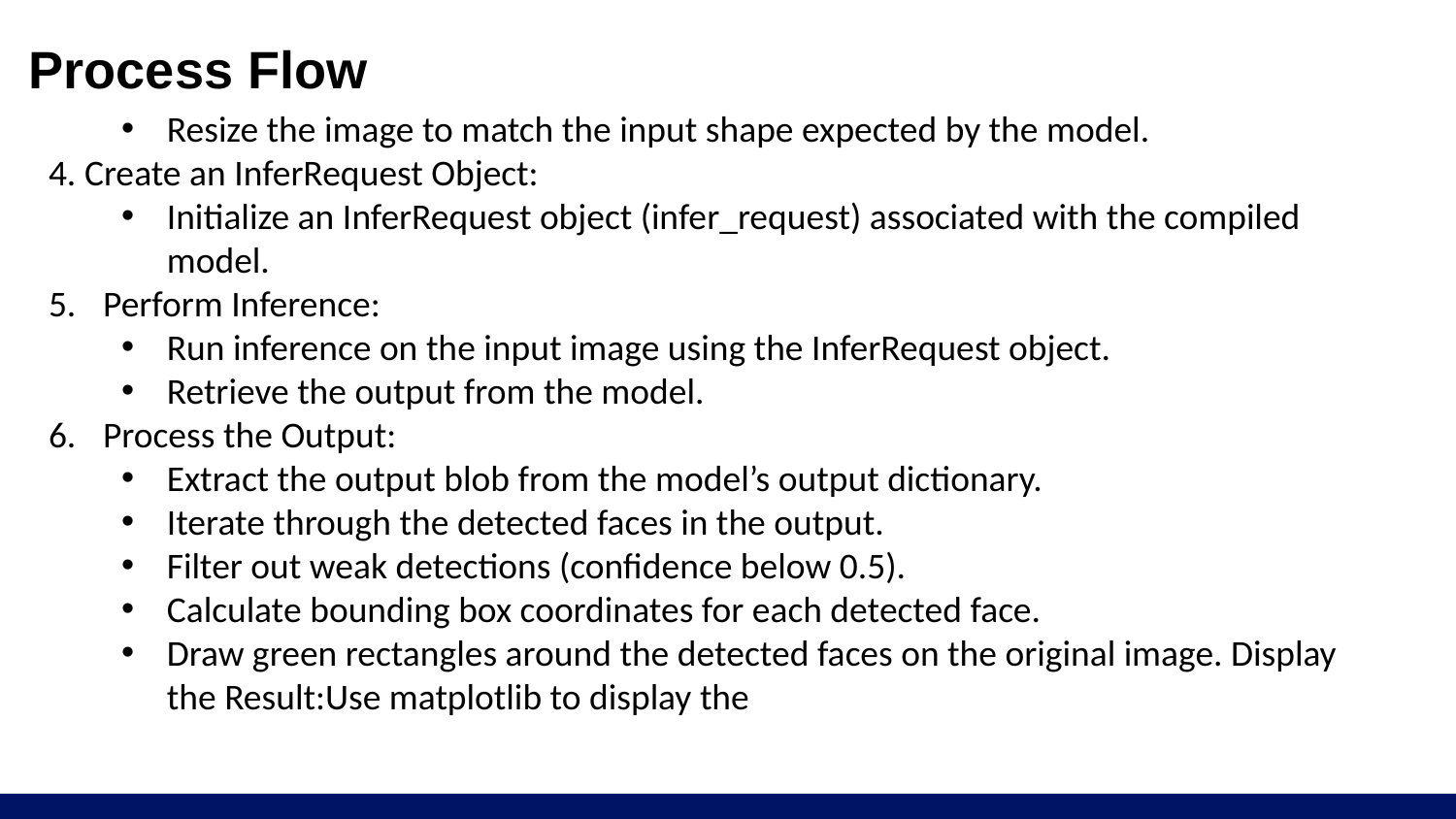

# Process Flow
Resize the image to match the input shape expected by the model.
4. Create an InferRequest Object:
Initialize an InferRequest object (infer_request) associated with the compiled model.
Perform Inference:
Run inference on the input image using the InferRequest object.
Retrieve the output from the model.
Process the Output:
Extract the output blob from the model’s output dictionary.
Iterate through the detected faces in the output.
Filter out weak detections (confidence below 0.5).
Calculate bounding box coordinates for each detected face.
Draw green rectangles around the detected faces on the original image. Display the Result:Use matplotlib to display the